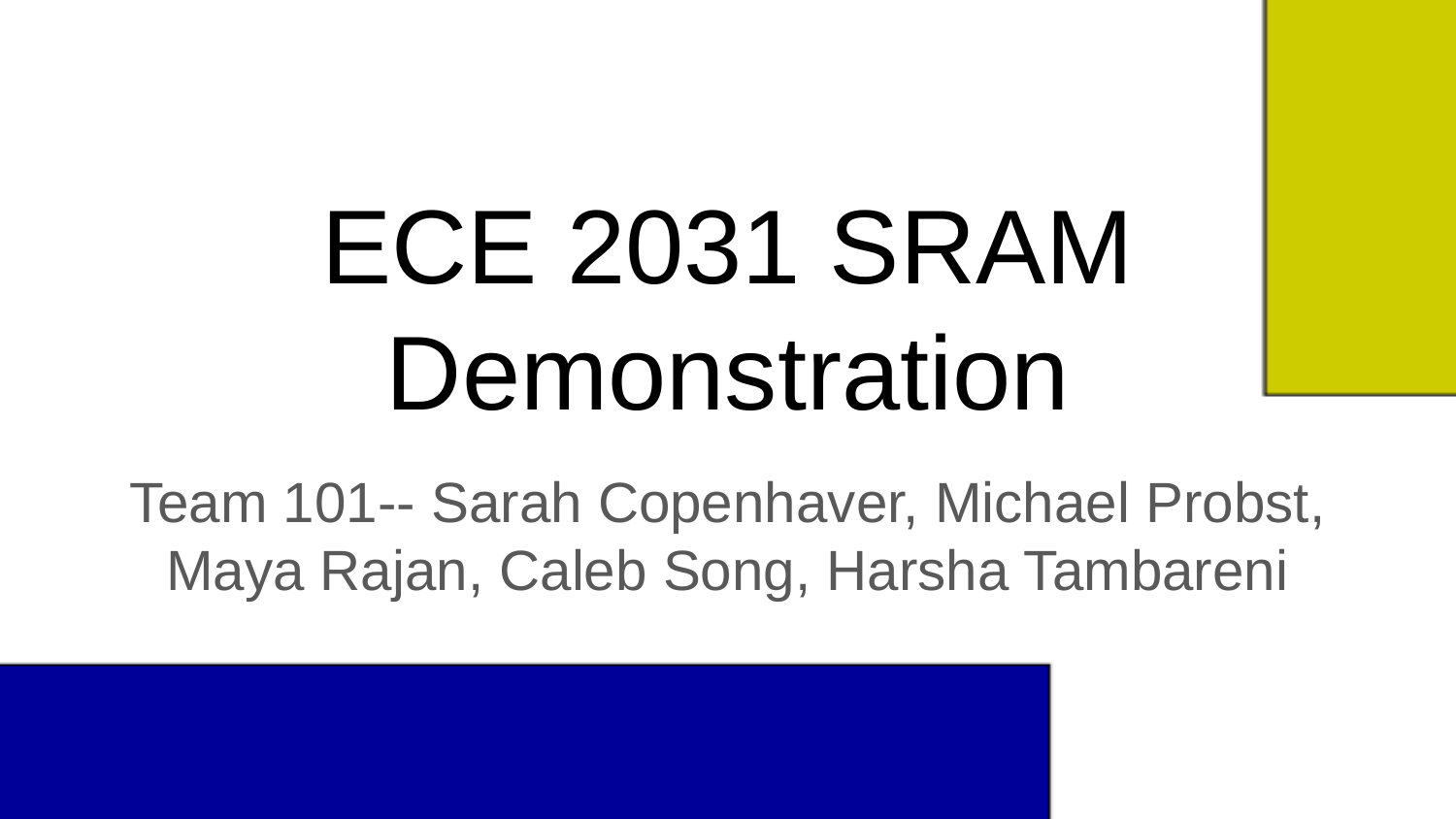

# ECE 2031 SRAM Demonstration
Team 101-- Sarah Copenhaver, Michael Probst, Maya Rajan, Caleb Song, Harsha Tambareni